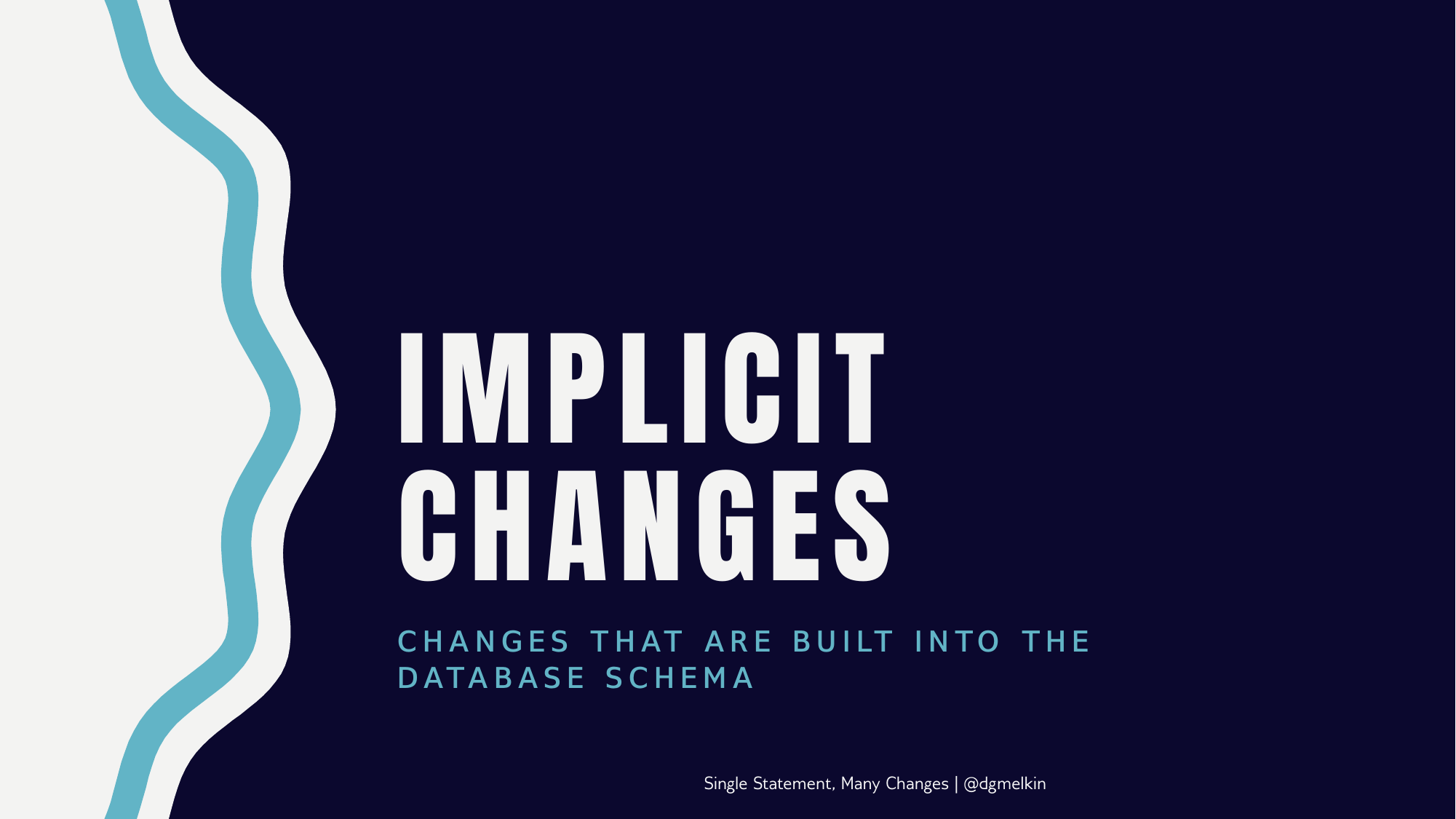

# IMPLICIT CHANGES
Changes that are built into the Database Schema
Single Statement, Many Changes | @dgmelkin